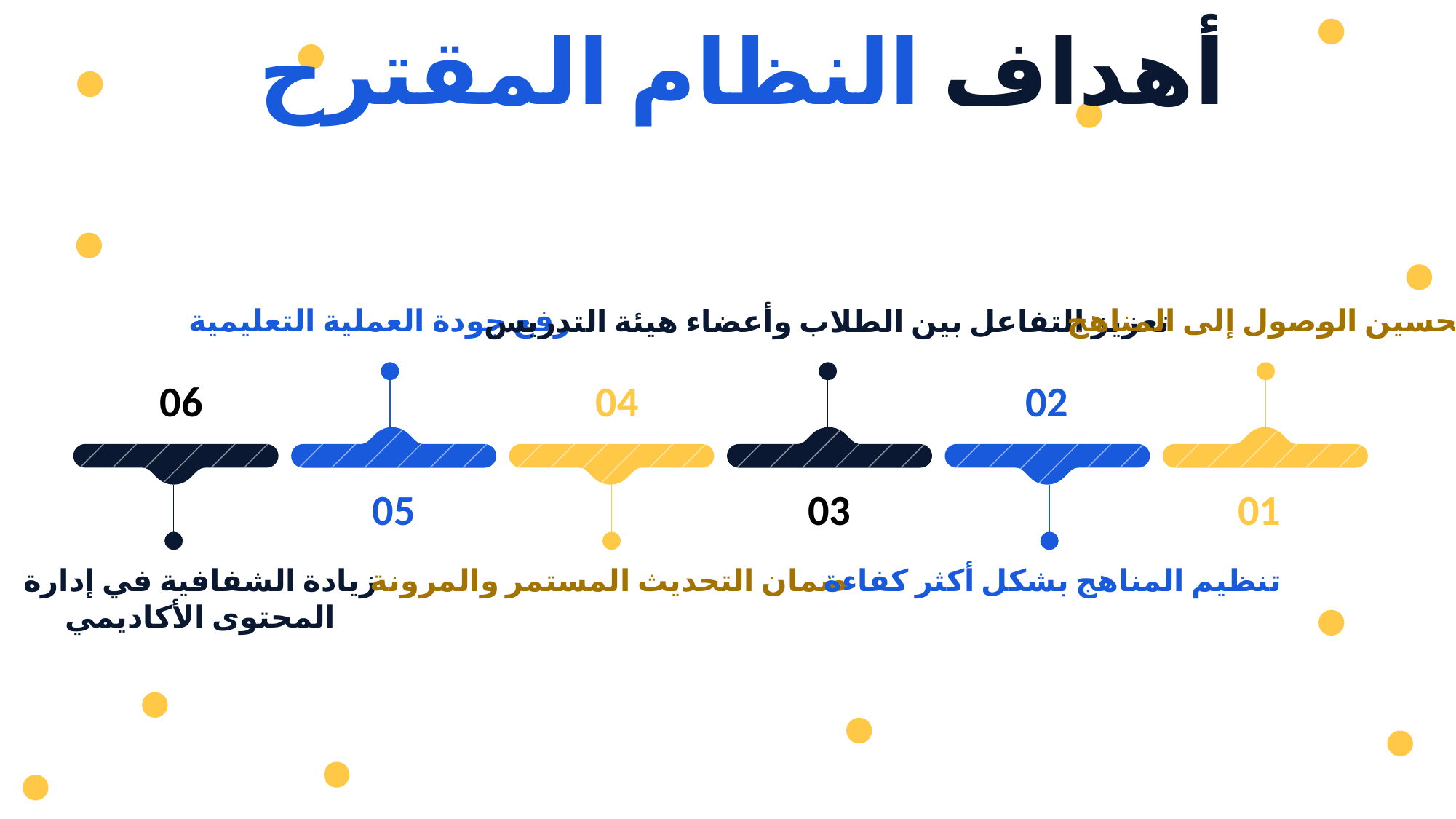

أهداف النظام المقترح

رفع جودة العملية التعليمية
تحسين الوصول إلى المناهج
تعزيز التفاعل بين الطلاب وأعضاء هيئة التدريس

06
04
02

05
03
01

زيادة الشفافية في إدارة المحتوى الأكاديمي
ضمان التحديث المستمر والمرونة
تنظيم المناهج بشكل أكثر كفاءة